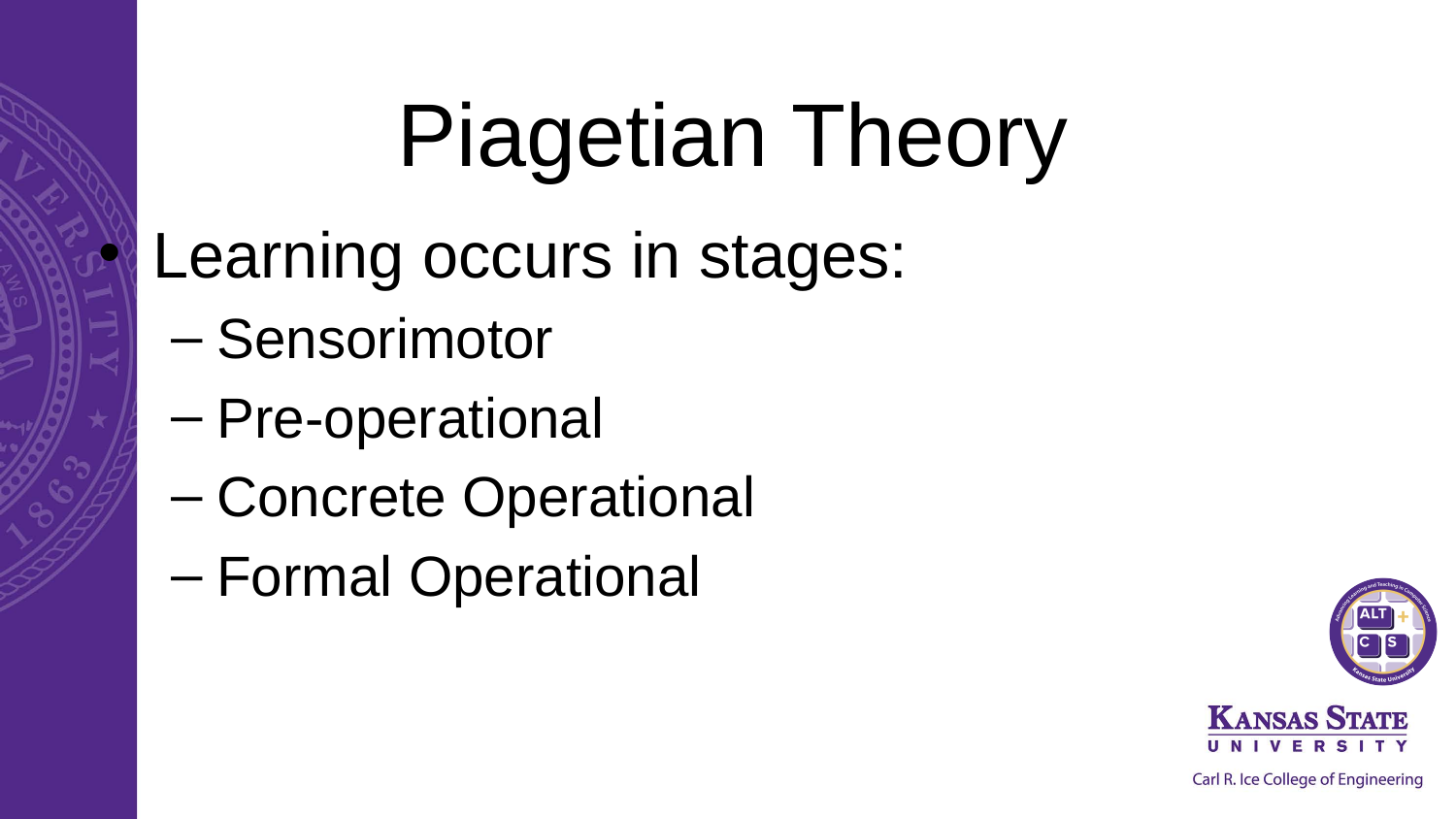

# Piagetian Theory
Learning occurs in stages:
Sensorimotor
Pre-operational
Concrete Operational
Formal Operational